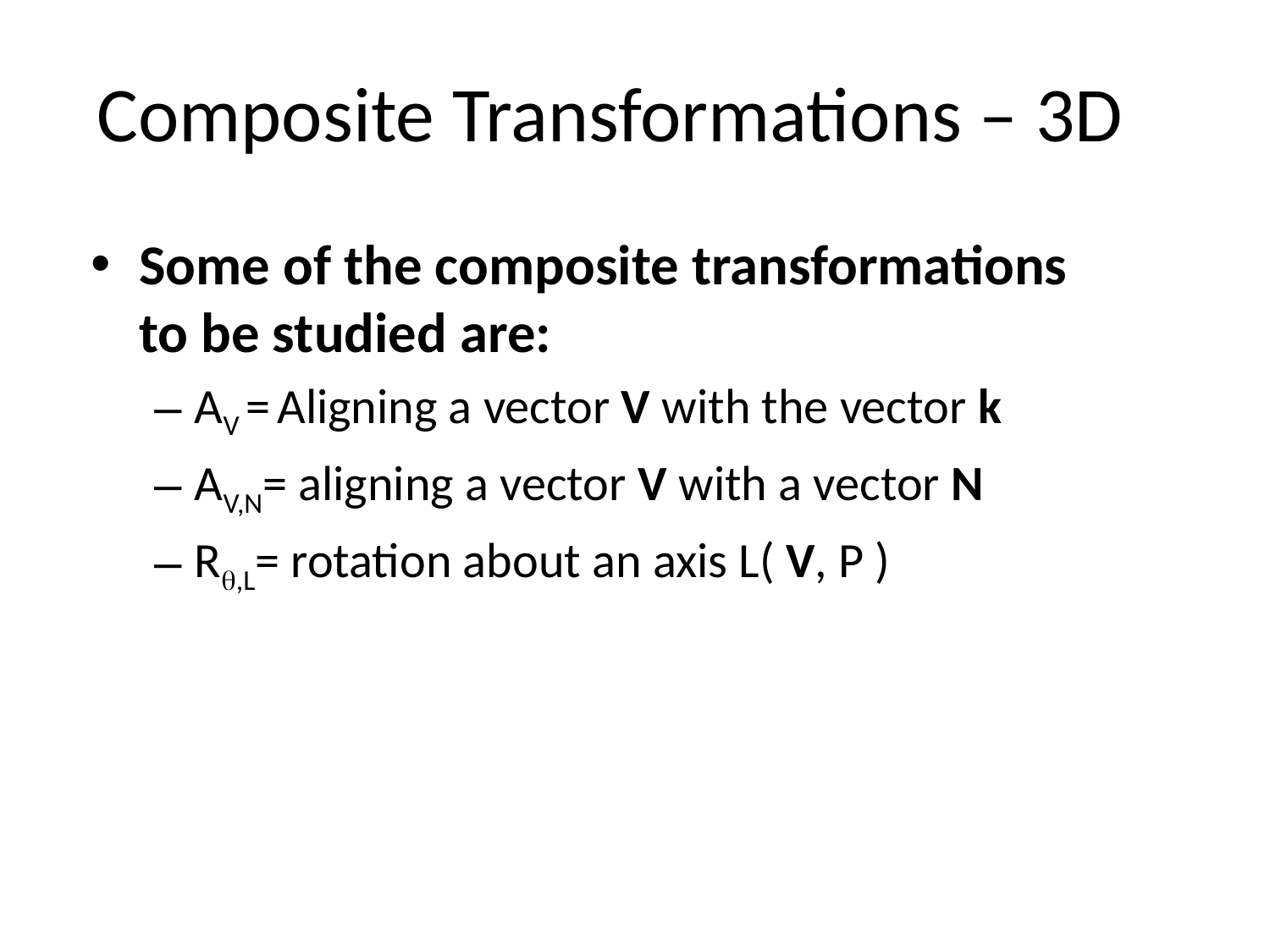

# Composite Transformations – 3D
Some of the composite transformations to be studied are:
AV = Aligning a vector V with the vector k
AV,N= aligning a vector V with a vector N
Rθ,L= rotation about an axis L( V, P )